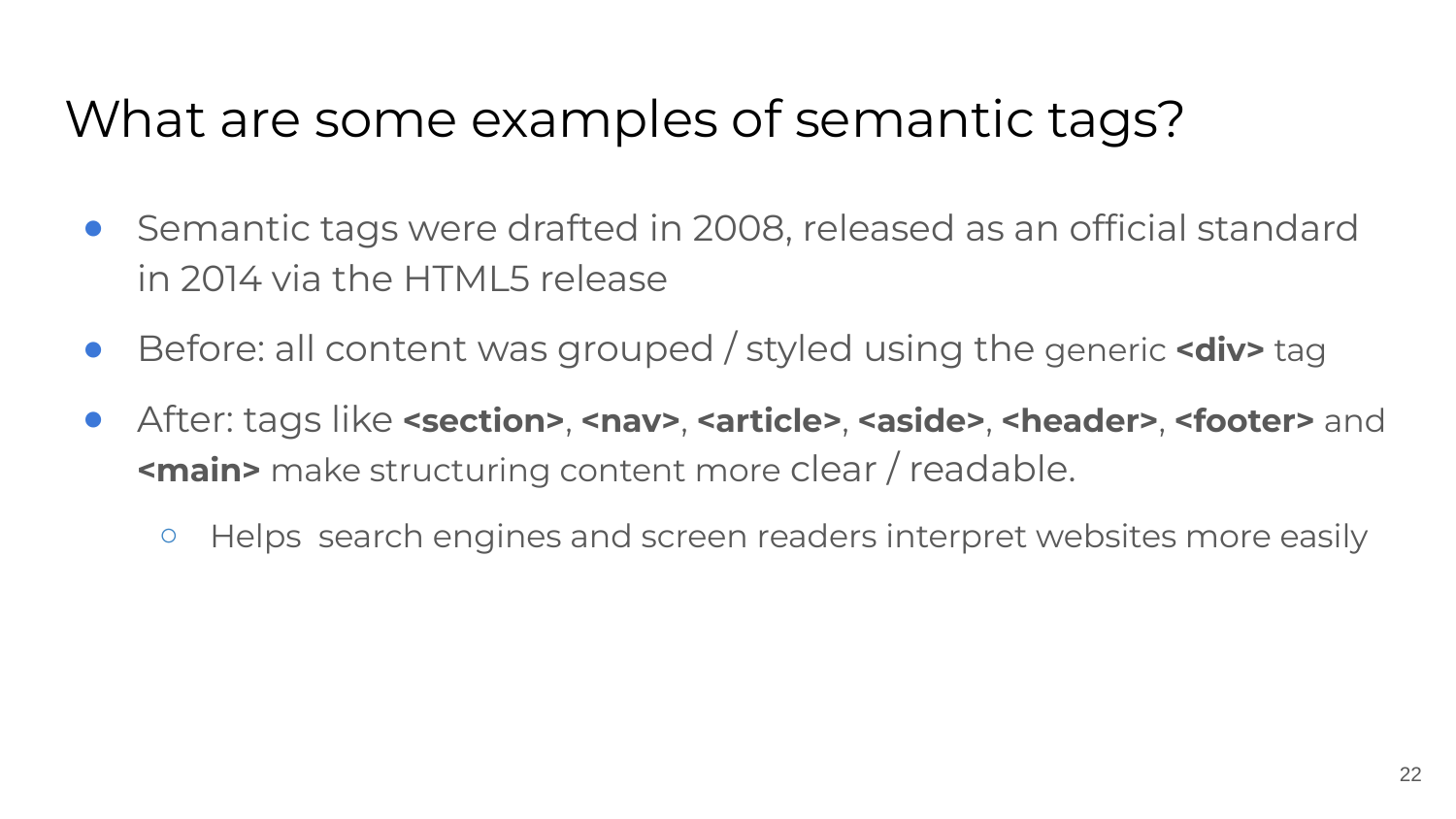

# What are some examples of semantic tags?
Semantic tags were drafted in 2008, released as an official standard in 2014 via the HTML5 release
Before: all content was grouped / styled using the generic <div> tag
After: tags like <section>, <nav>, <article>, <aside>, <header>, <footer> and <main> make structuring content more clear / readable.
Helps  search engines and screen readers interpret websites more easily
22